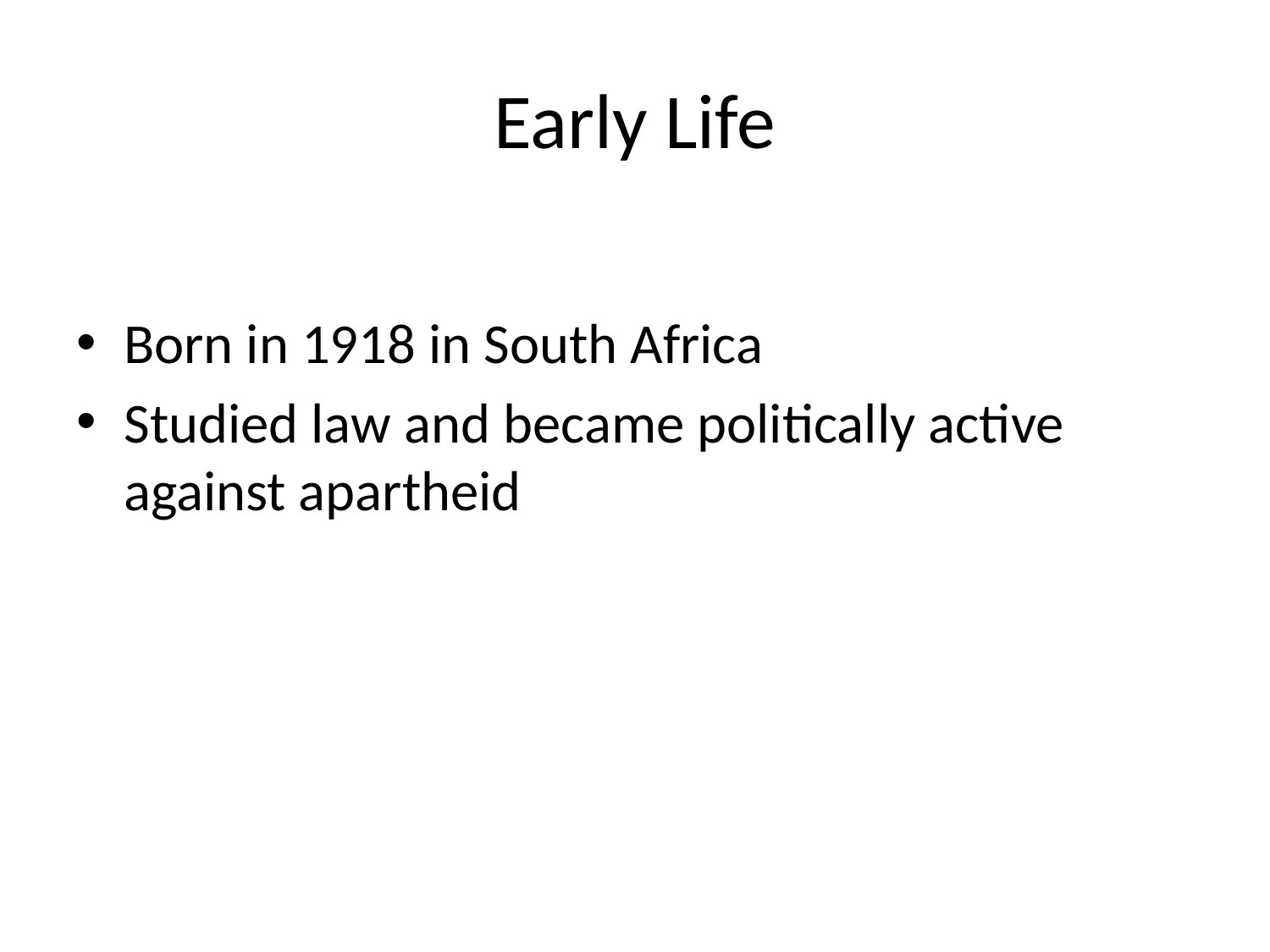

# Early Life

Born in 1918 in South Africa
Studied law and became politically active against apartheid